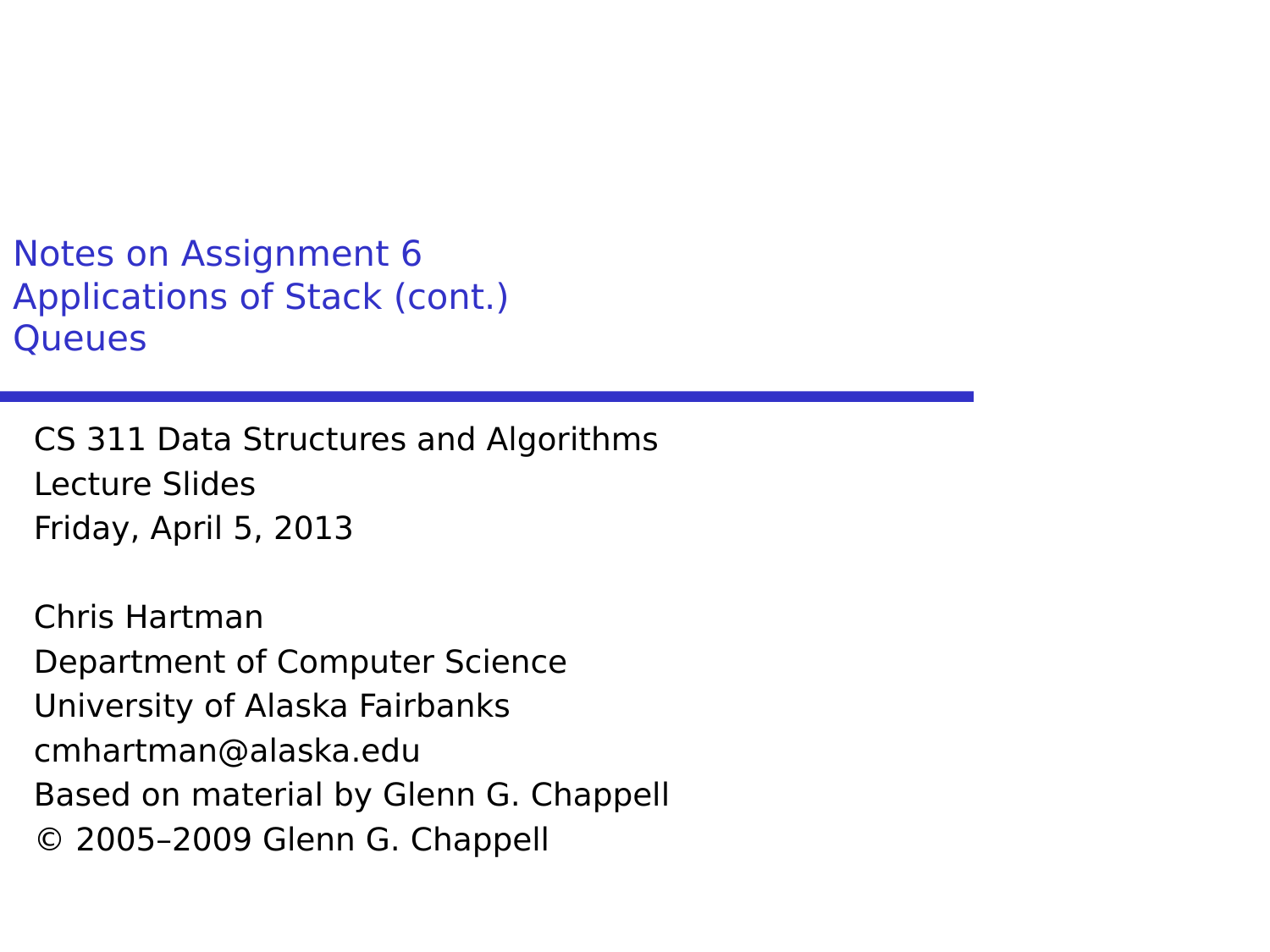

# Notes on Assignment 6 Applications of Stack (cont.) Queues
CS 311 Data Structures and Algorithms
Lecture Slides
Friday, April 5, 2013

Chris Hartman
Department of Computer Science
University of Alaska Fairbanks
cmhartman@alaska.edu
Based on material by Glenn G. Chappell
© 2005–2009 Glenn G. Chappell